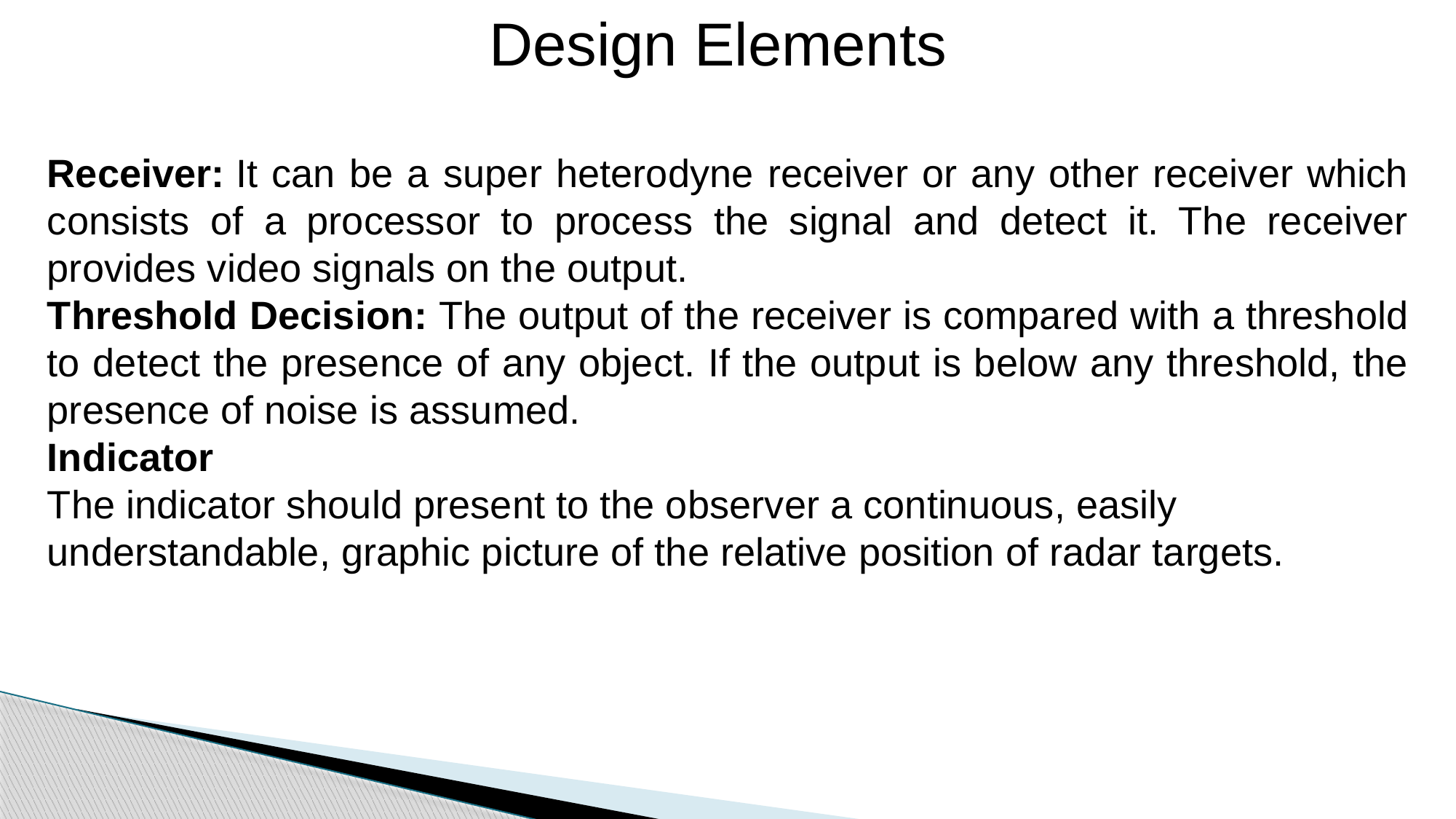

Design Elements
Receiver: It can be a super heterodyne receiver or any other receiver which consists of a processor to process the signal and detect it. The receiver provides video signals on the output.
Threshold Decision: The output of the receiver is compared with a threshold to detect the presence of any object. If the output is below any threshold, the presence of noise is assumed.
Indicator
The indicator should present to the observer a continuous, easily understandable, graphic picture of the relative position of radar targets.